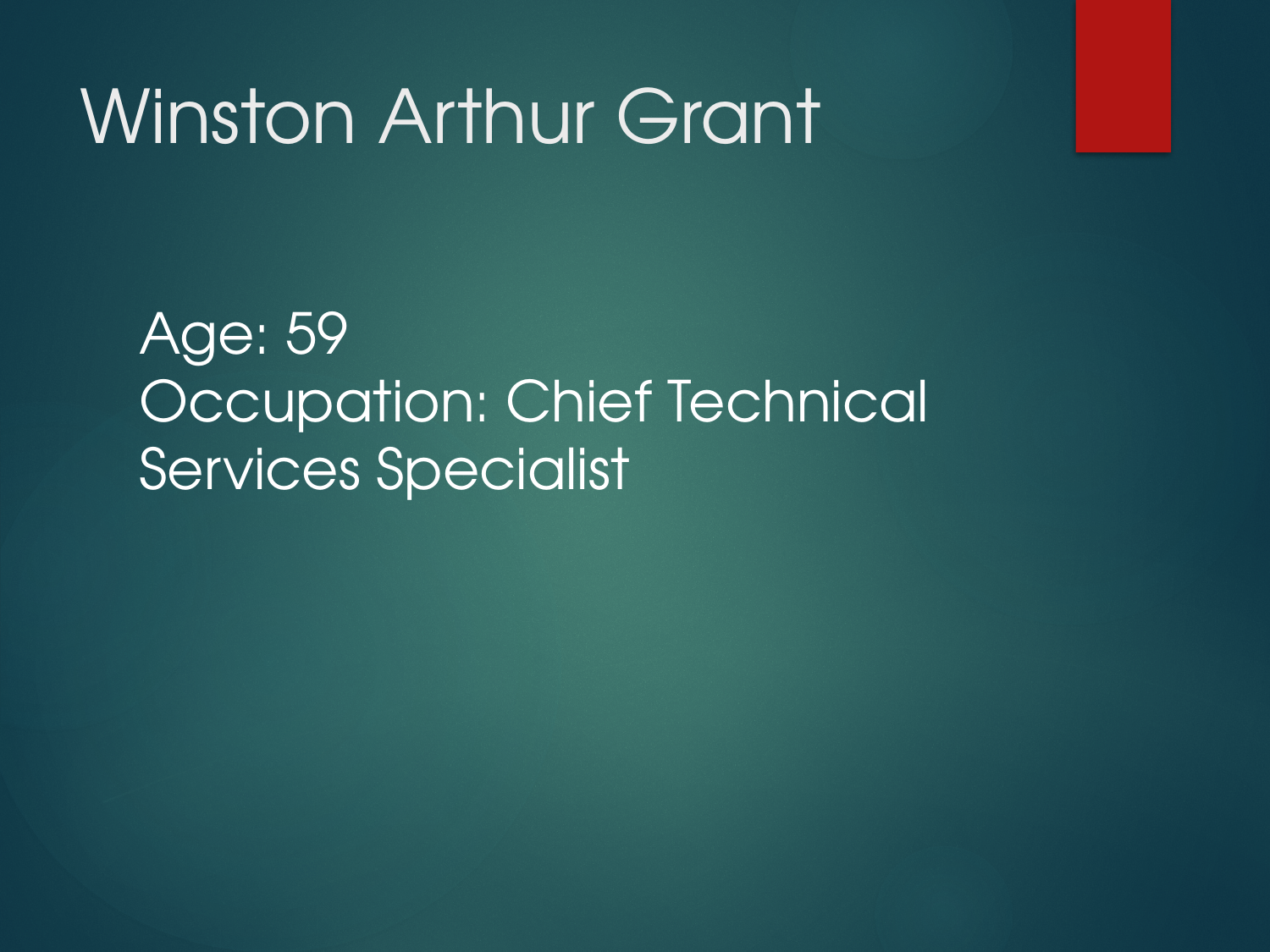

# Winston Arthur Grant

Age: 59
Occupation: Chief Technical Services Specialist